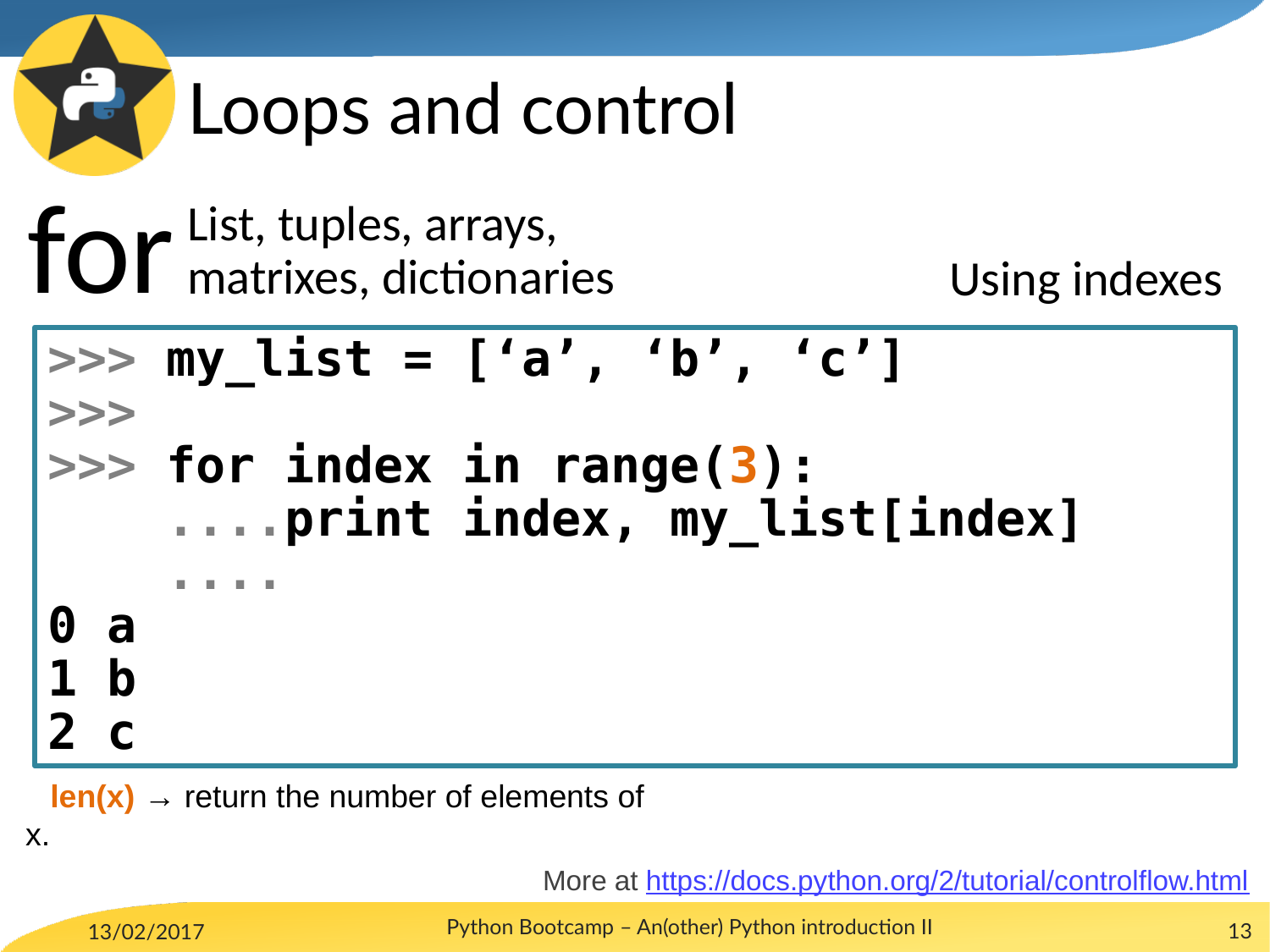

# Loops and control
for
List, tuples, arrays, matrixes, dictionaries
Using indexes
>>> my_list = [‘a’, ‘b’, ‘c’]
>>>
>>> for index in range(3):
    ....print index, my_list[index]
    ....
0 a
1 b
2 c
len(x) → return the number of elements of x.
More at https://docs.python.org/2/tutorial/controlflow.html
Python Bootcamp – An(other) Python introduction II
13
13/02/2017